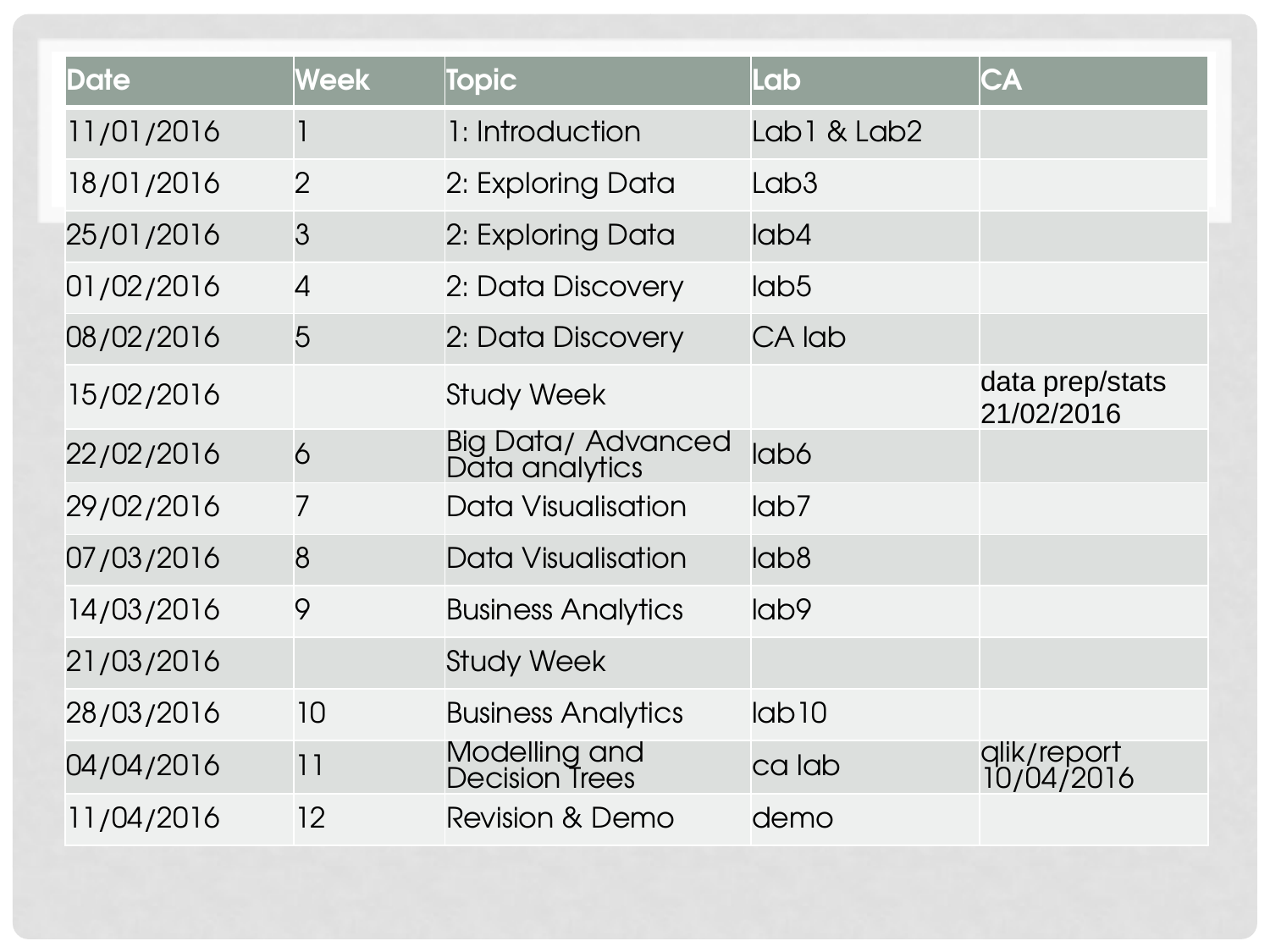

| Date | Week | Topic | Lab | CA |
| --- | --- | --- | --- | --- |
| 11/01/2016 | 1 | 1: Introduction | Lab1 & Lab2 |  |
| 18/01/2016 | 2 | 2: Exploring Data | Lab3 |  |
| 25/01/2016 | 3 | 2: Exploring Data | lab4 |  |
| 01/02/2016 | 4 | 2: Data Discovery | lab5 |  |
| 08/02/2016 | 5 | 2: Data Discovery | CA lab |  |
| 15/02/2016 |  | Study Week |  | data prep/stats 21/02/2016 |
| 22/02/2016 | 6 | Big Data/ Advanced Data analytics | lab6 |  |
| 29/02/2016 | 7 | Data Visualisation | lab7 |  |
| 07/03/2016 | 8 | Data Visualisation | lab8 |  |
| 14/03/2016 | 9 | Business Analytics | lab9 |  |
| 21/03/2016 |  | Study Week |  |  |
| 28/03/2016 | 10 | Business Analytics | lab10 |  |
| 04/04/2016 | 11 | Modelling and Decision Trees | ca lab | qlik/report 10/04/2016 |
| 11/04/2016 | 12 | Revision & Demo | demo |  |